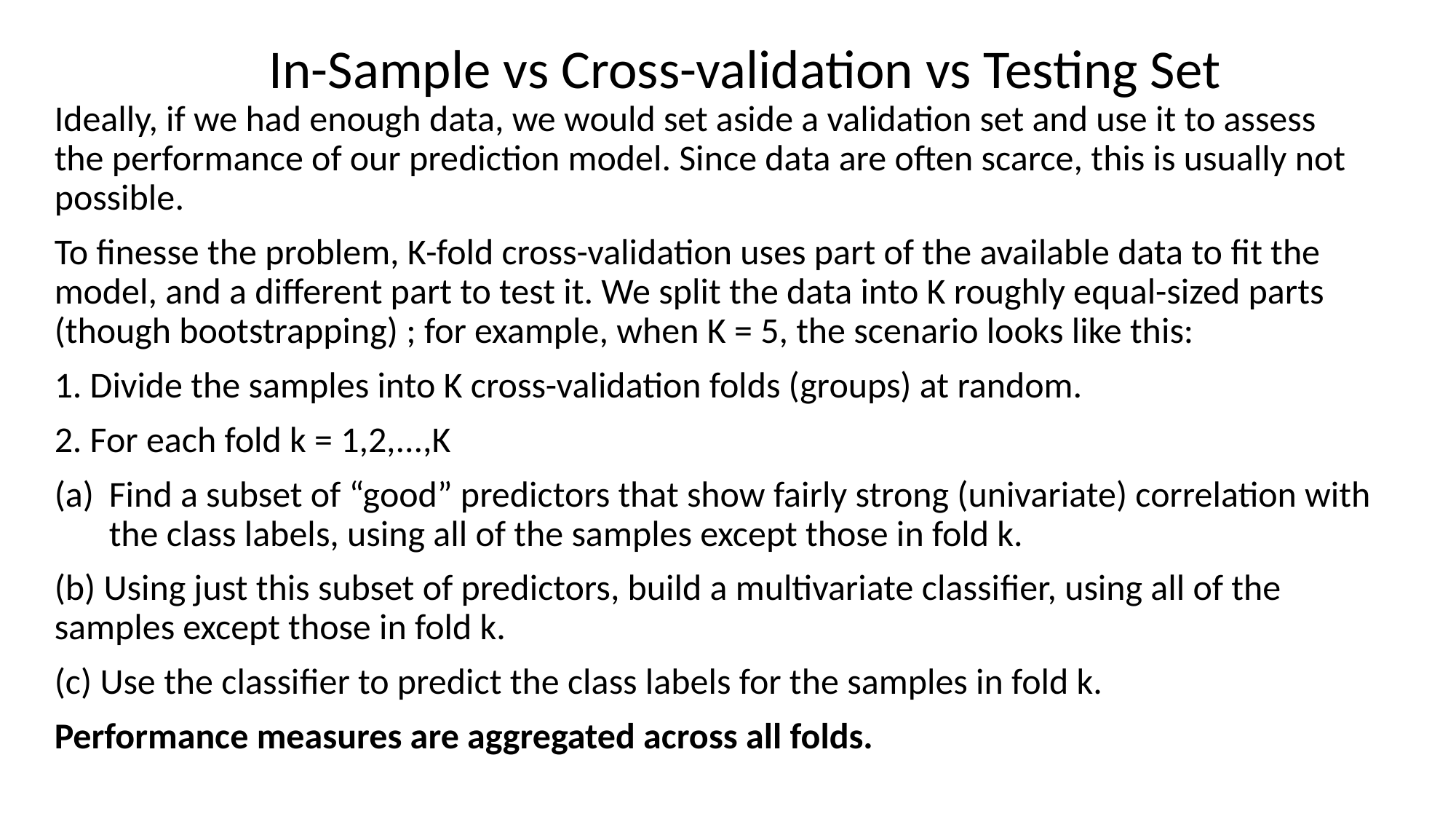

# In-Sample vs Cross-validation vs Testing Set
Ideally, if we had enough data, we would set aside a validation set and use it to assess the performance of our prediction model. Since data are often scarce, this is usually not possible.
To ﬁnesse the problem, K-fold cross-validation uses part of the available data to ﬁt the model, and a diﬀerent part to test it. We split the data into K roughly equal-sized parts (though bootstrapping) ; for example, when K = 5, the scenario looks like this:
1. Divide the samples into K cross-validation folds (groups) at random.
2. For each fold k = 1,2,...,K
Find a subset of “good” predictors that show fairly strong (univariate) correlation with the class labels, using all of the samples except those in fold k.
(b) Using just this subset of predictors, build a multivariate classiﬁer, using all of the samples except those in fold k.
(c) Use the classiﬁer to predict the class labels for the samples in fold k.
Performance measures are aggregated across all folds.